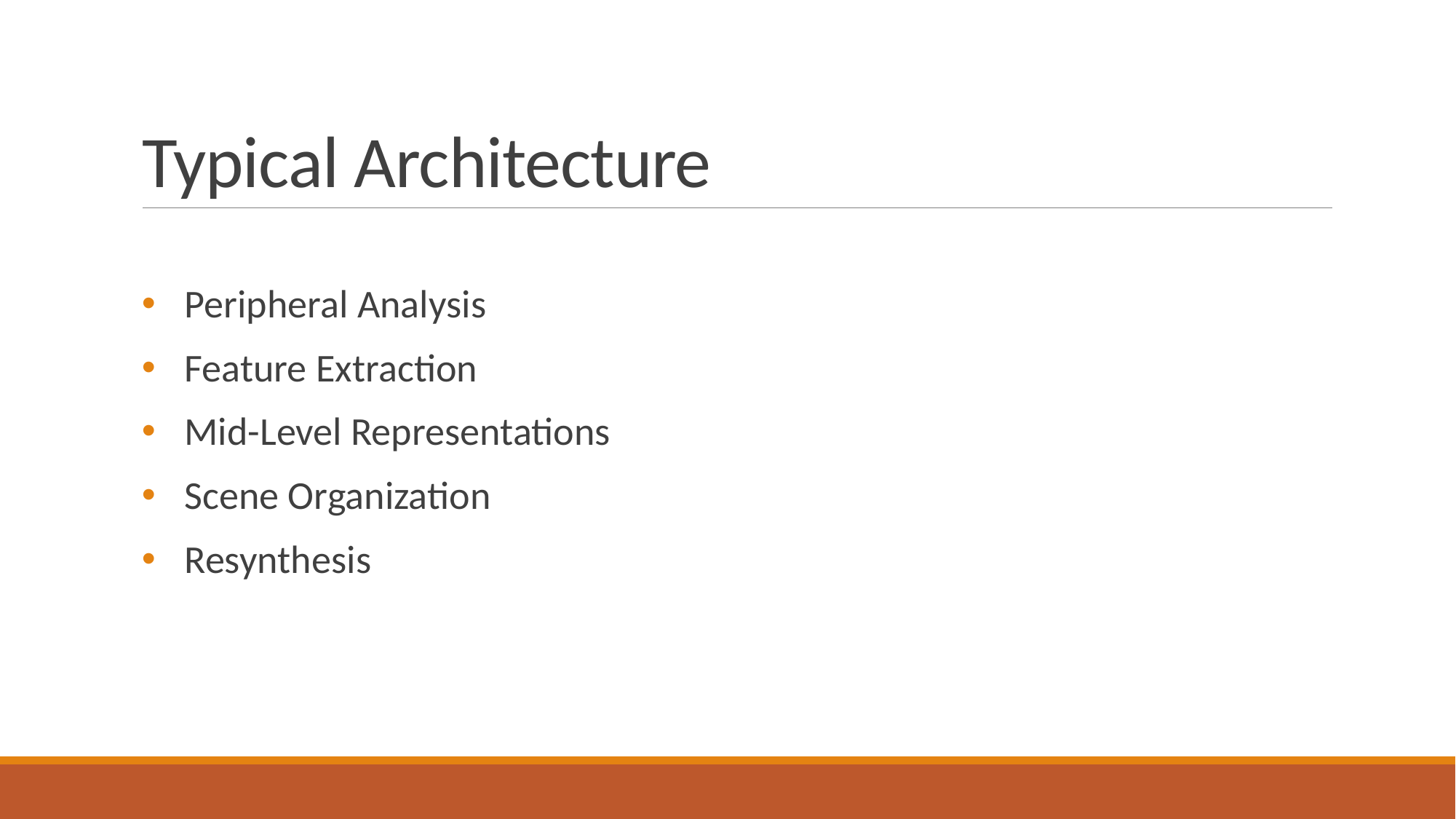

# Typical Architecture
Peripheral Analysis
Feature Extraction
Mid-Level Representations
Scene Organization
Resynthesis